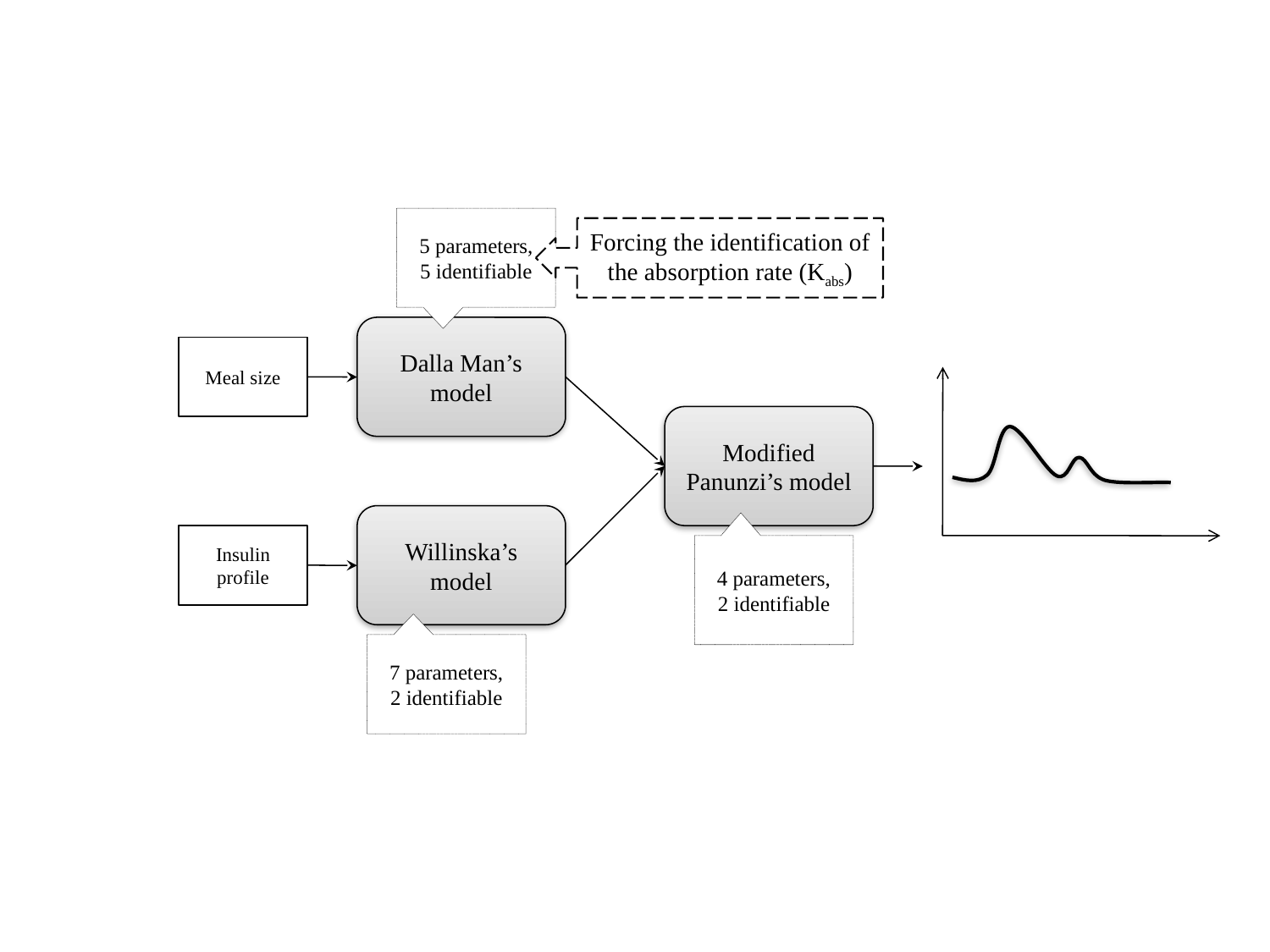

5 parameters,
5 identifiable
Forcing the identification of the absorption rate (Kabs)
Dalla Man’s model
Meal size
Modified Panunzi’s model

Willinska’s model
Insulin profile
4 parameters,
2 identifiable
7 parameters,
2 identifiable